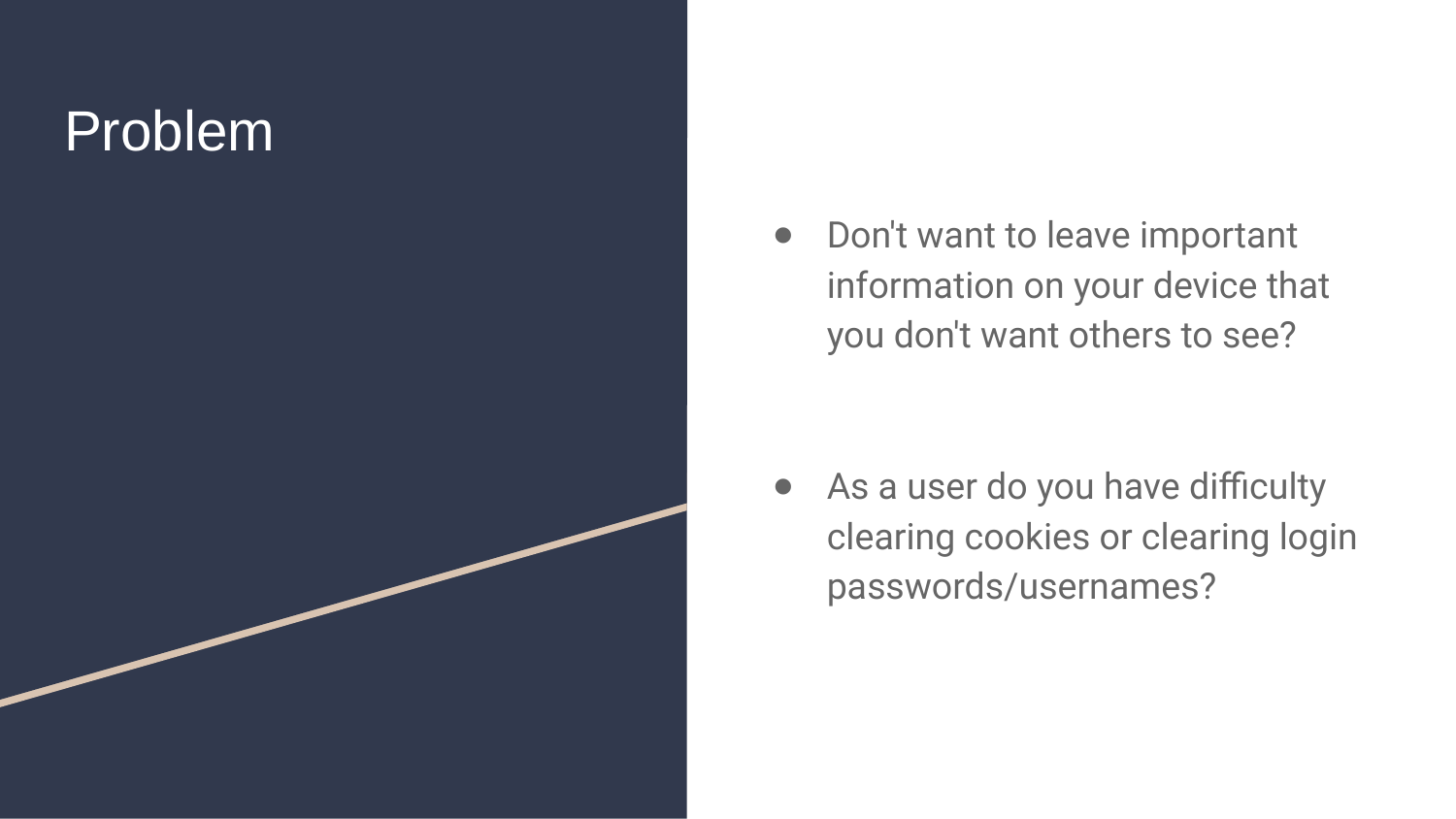

# Problem
Don't want to leave important information on your device that you don't want others to see?

As a user do you have difficulty clearing cookies or clearing login passwords/usernames?